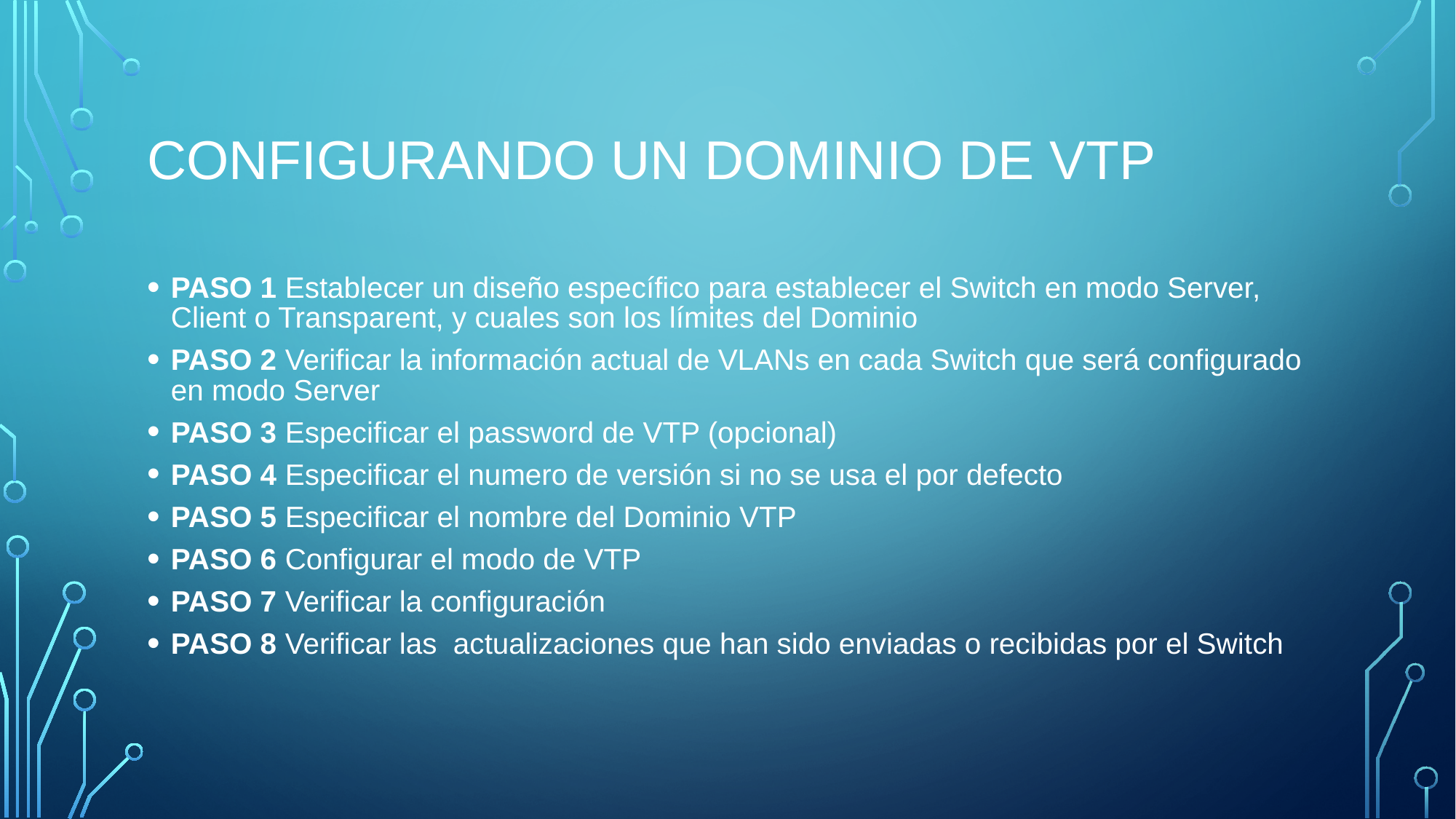

# Configurando un dominio de VTP
PASO 1 Establecer un diseño específico para establecer el Switch en modo Server, Client o Transparent, y cuales son los límites del Dominio
PASO 2 Verificar la información actual de VLANs en cada Switch que será configurado en modo Server
PASO 3 Especificar el password de VTP (opcional)
PASO 4 Especificar el numero de versión si no se usa el por defecto
PASO 5 Especificar el nombre del Dominio VTP
PASO 6 Configurar el modo de VTP
PASO 7 Verificar la configuración
PASO 8 Verificar las  actualizaciones que han sido enviadas o recibidas por el Switch